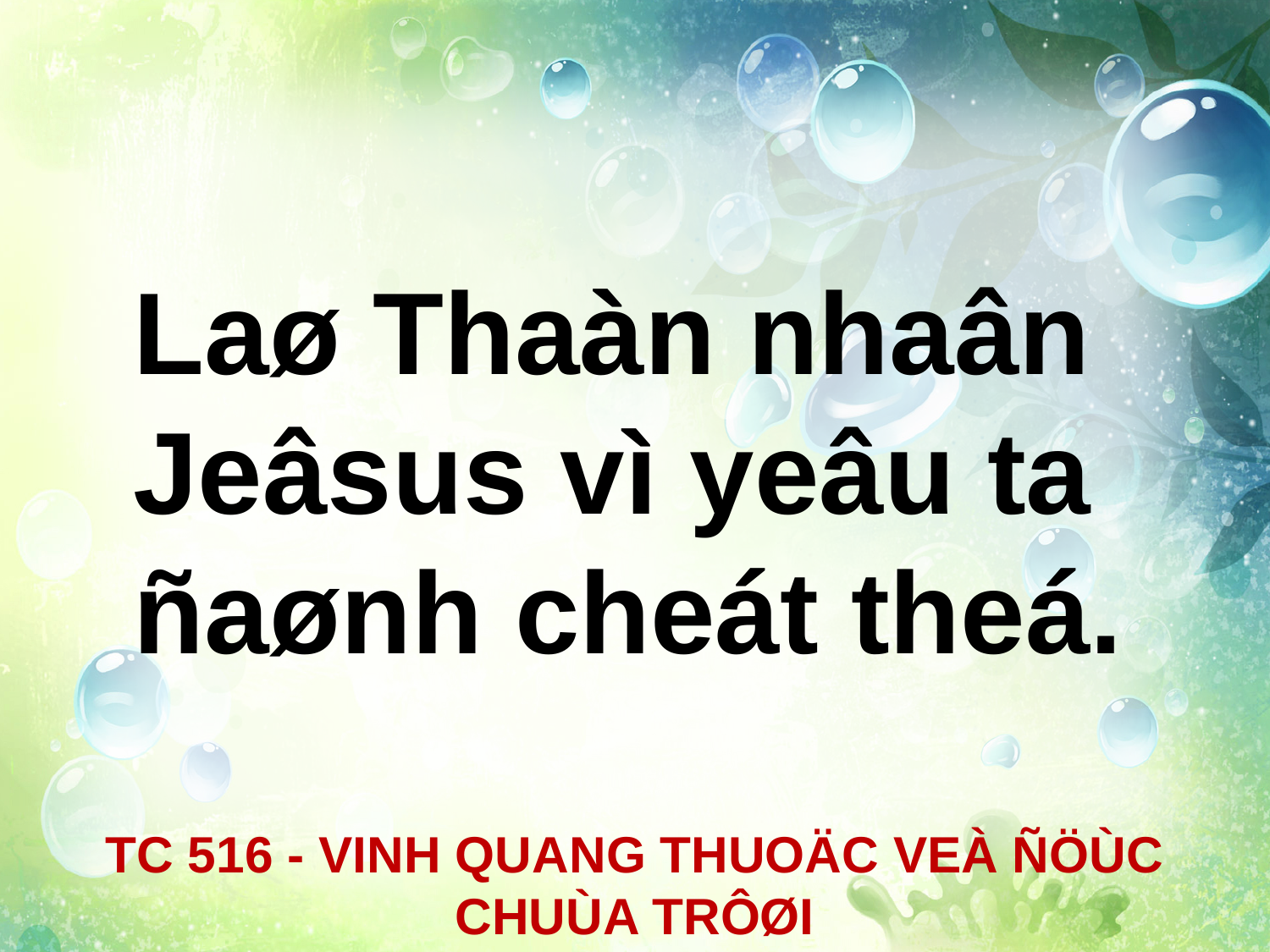

Laø Thaàn nhaân
Jeâsus vì yeâu ta
ñaønh cheát theá.
TC 516 - VINH QUANG THUOÄC VEÀ ÑÖÙC CHUÙA TRÔØI